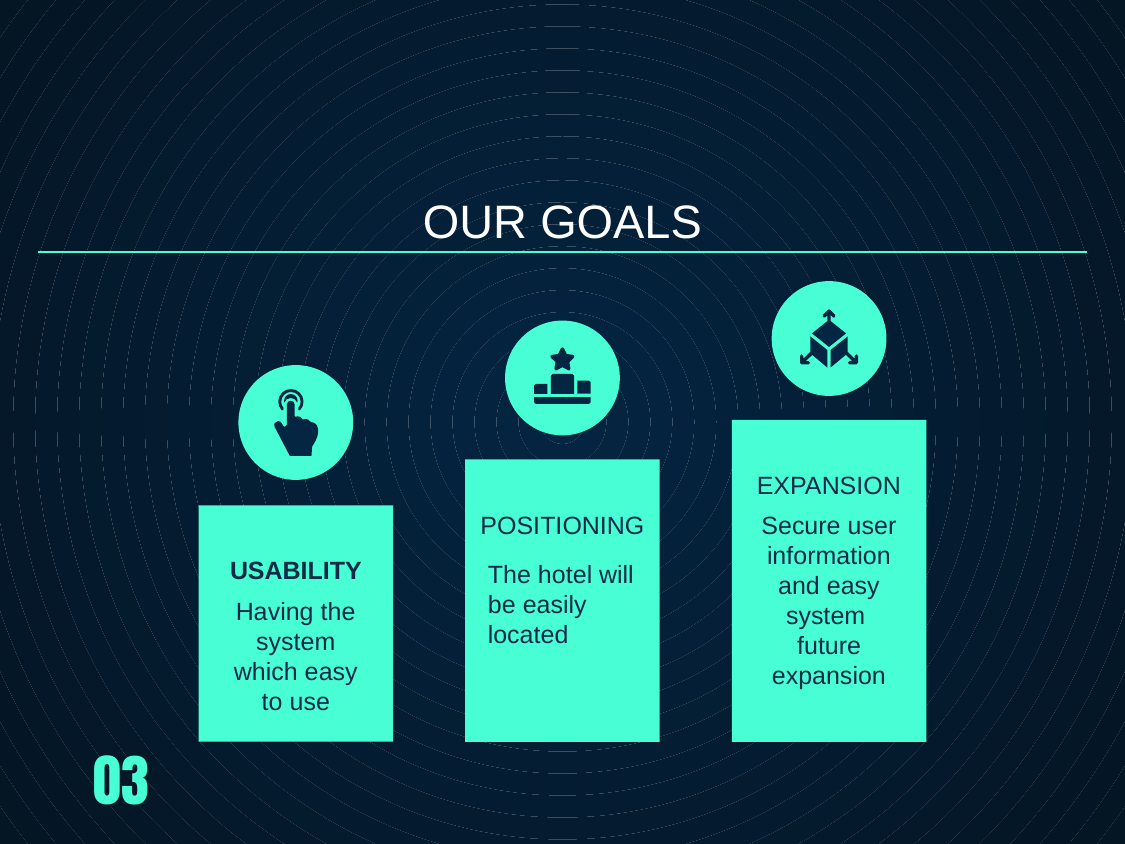

OUR GOALS

EXPANSION
Secure user information and easy system  future expansion

# POSITIONING
The hotel will be easily located

USABILITY
Having the system which easy to use
03